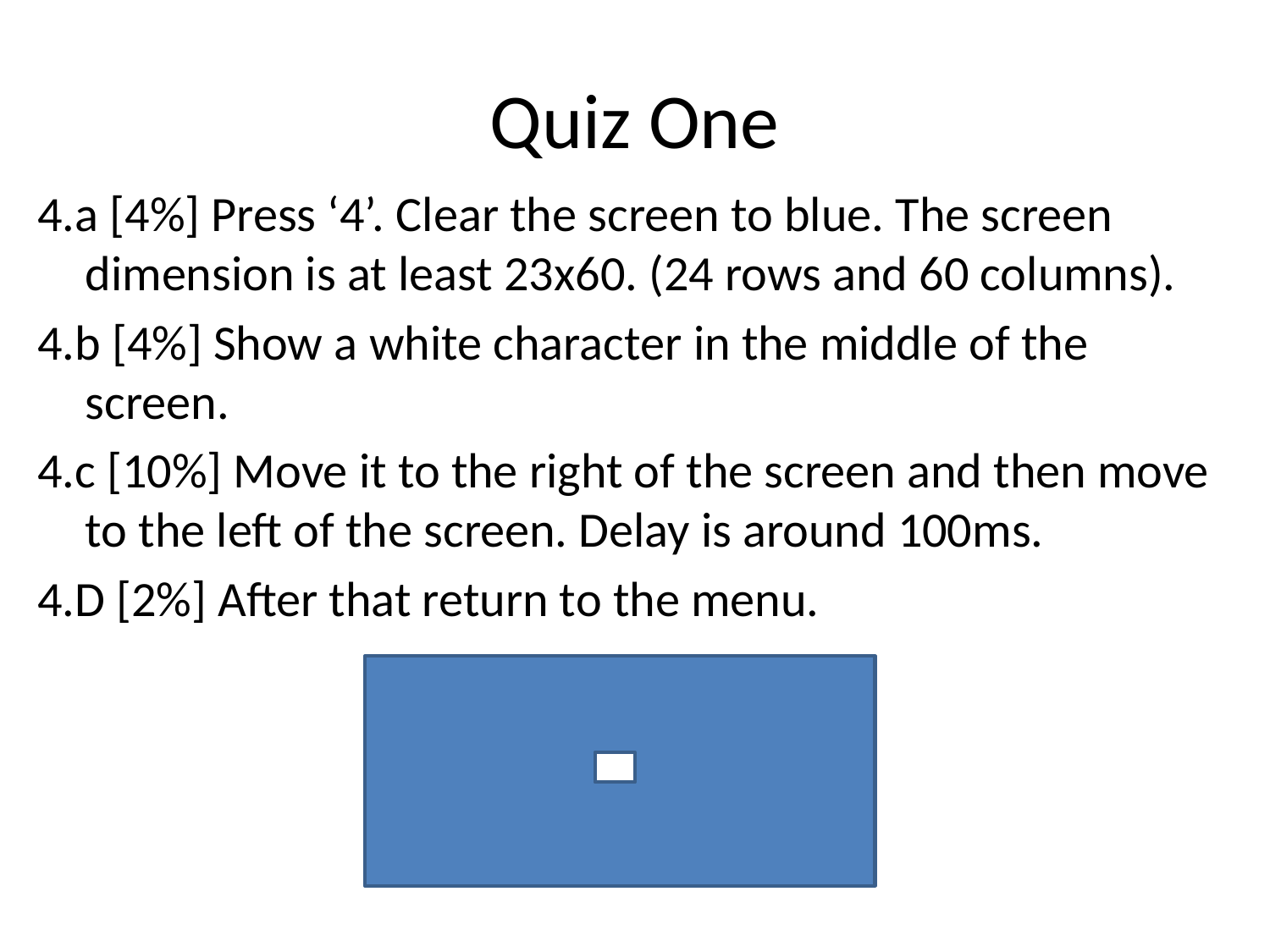

# Quiz One
4.a [4%] Press ‘4’. Clear the screen to blue. The screen dimension is at least 23x60. (24 rows and 60 columns).
4.b [4%] Show a white character in the middle of the screen.
4.c [10%] Move it to the right of the screen and then move to the left of the screen. Delay is around 100ms.
4.D [2%] After that return to the menu.